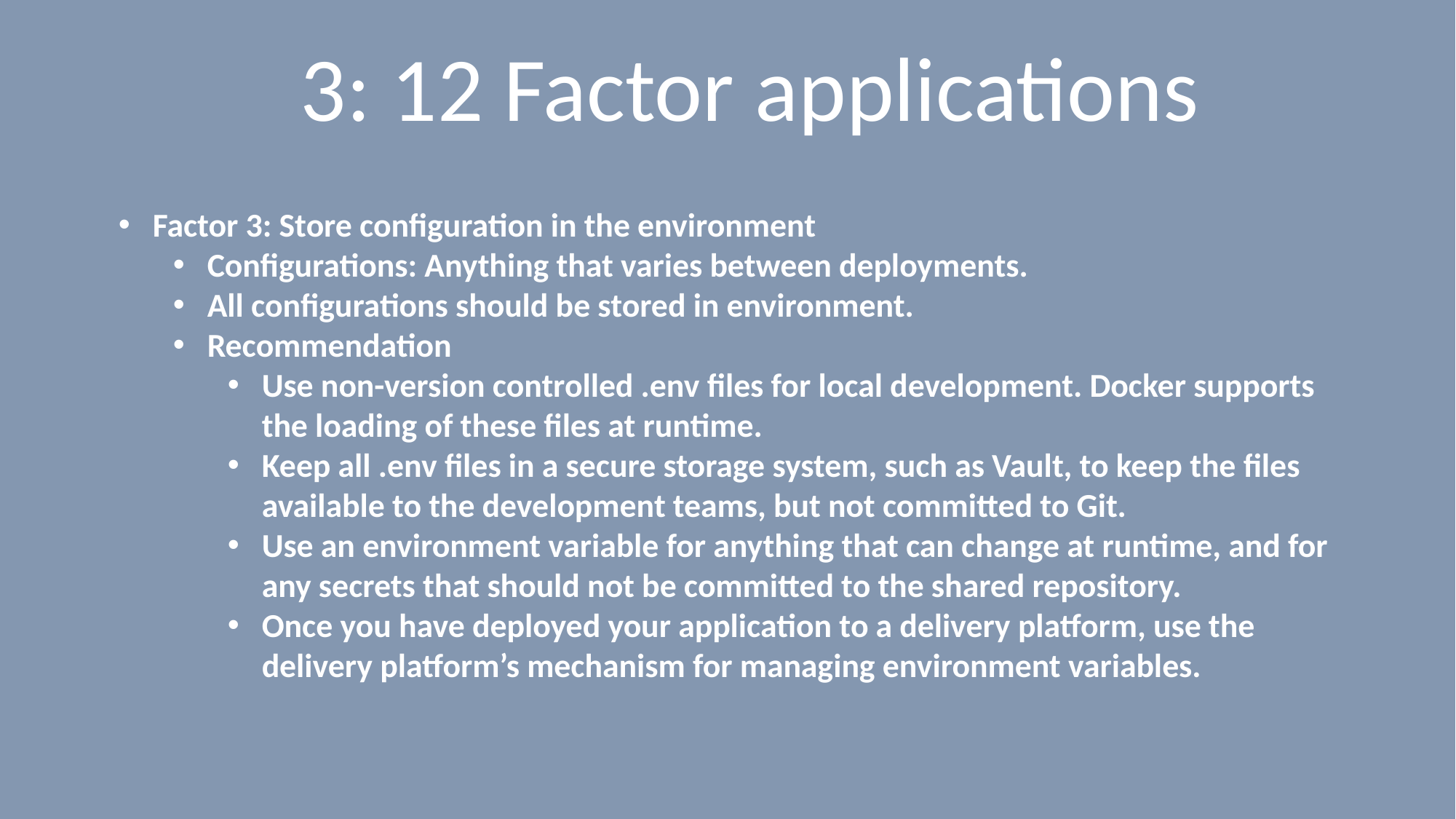

# 3: 12 Factor applications
Factor 3: Store configuration in the environment
Configurations: Anything that varies between deployments.
All configurations should be stored in environment.
Recommendation
Use non-version controlled .env files for local development. Docker supports the loading of these files at runtime.
Keep all .env files in a secure storage system, such as Vault, to keep the files available to the development teams, but not committed to Git.
Use an environment variable for anything that can change at runtime, and for any secrets that should not be committed to the shared repository.
Once you have deployed your application to a delivery platform, use the delivery platform’s mechanism for managing environment variables.